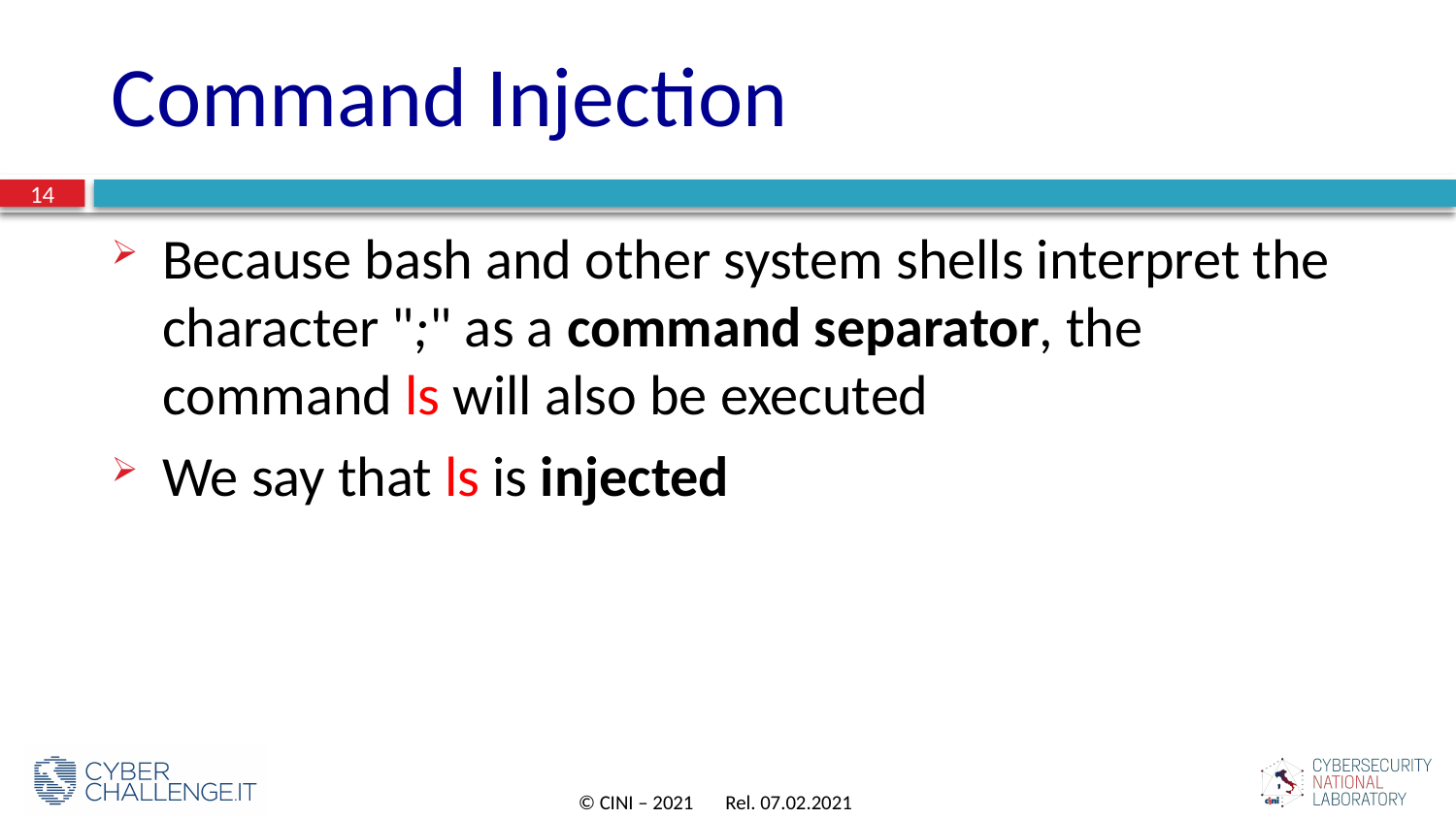

# Command Injection
14
Because bash and other system shells interpret the character ";" as a command separator, the command ls will also be executed
We say that ls is injected